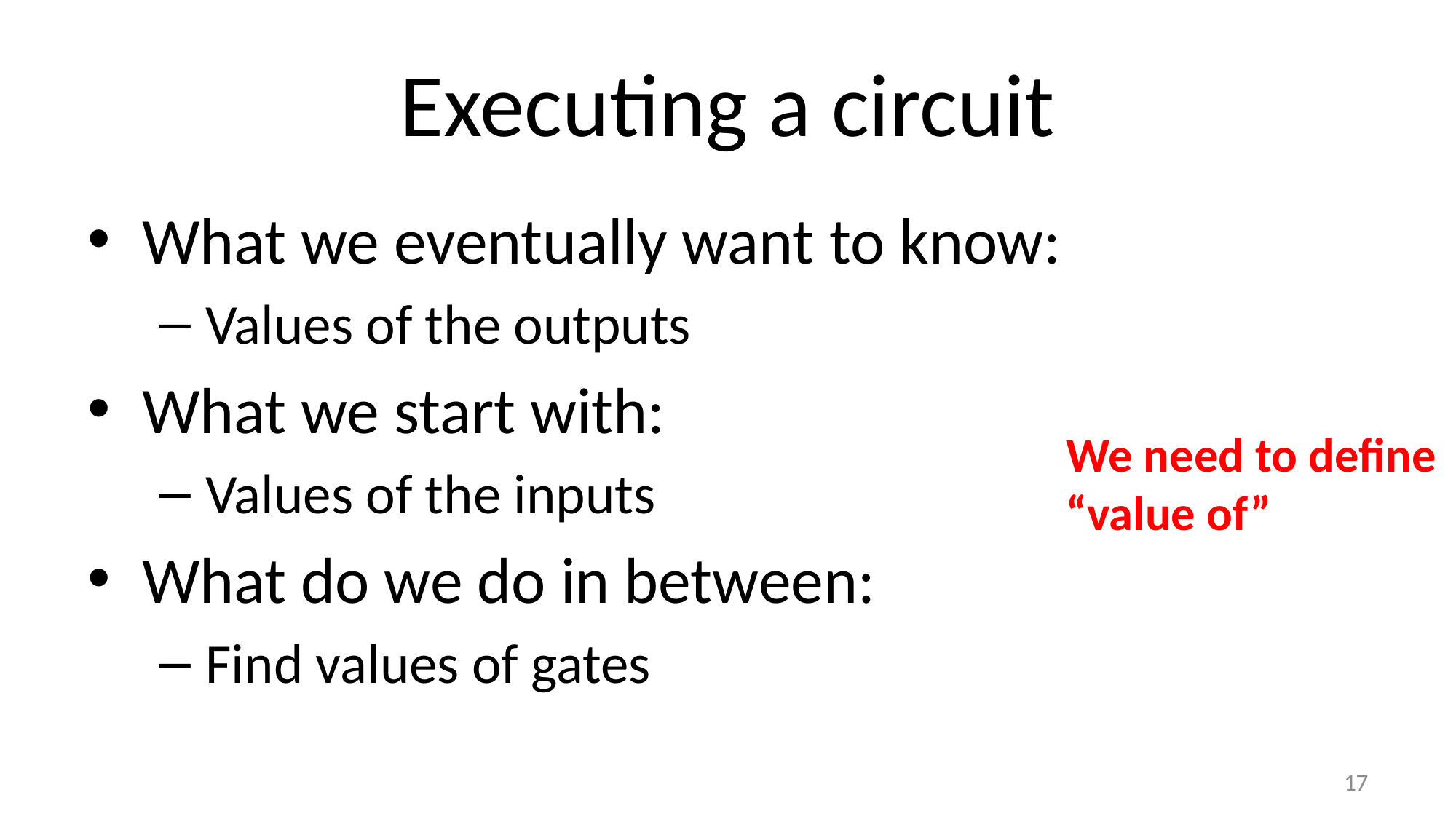

# Executing a circuit
What we eventually want to know:
Values of the outputs
What we start with:
Values of the inputs
What do we do in between:
Find values of gates
We need to define “value of”
17